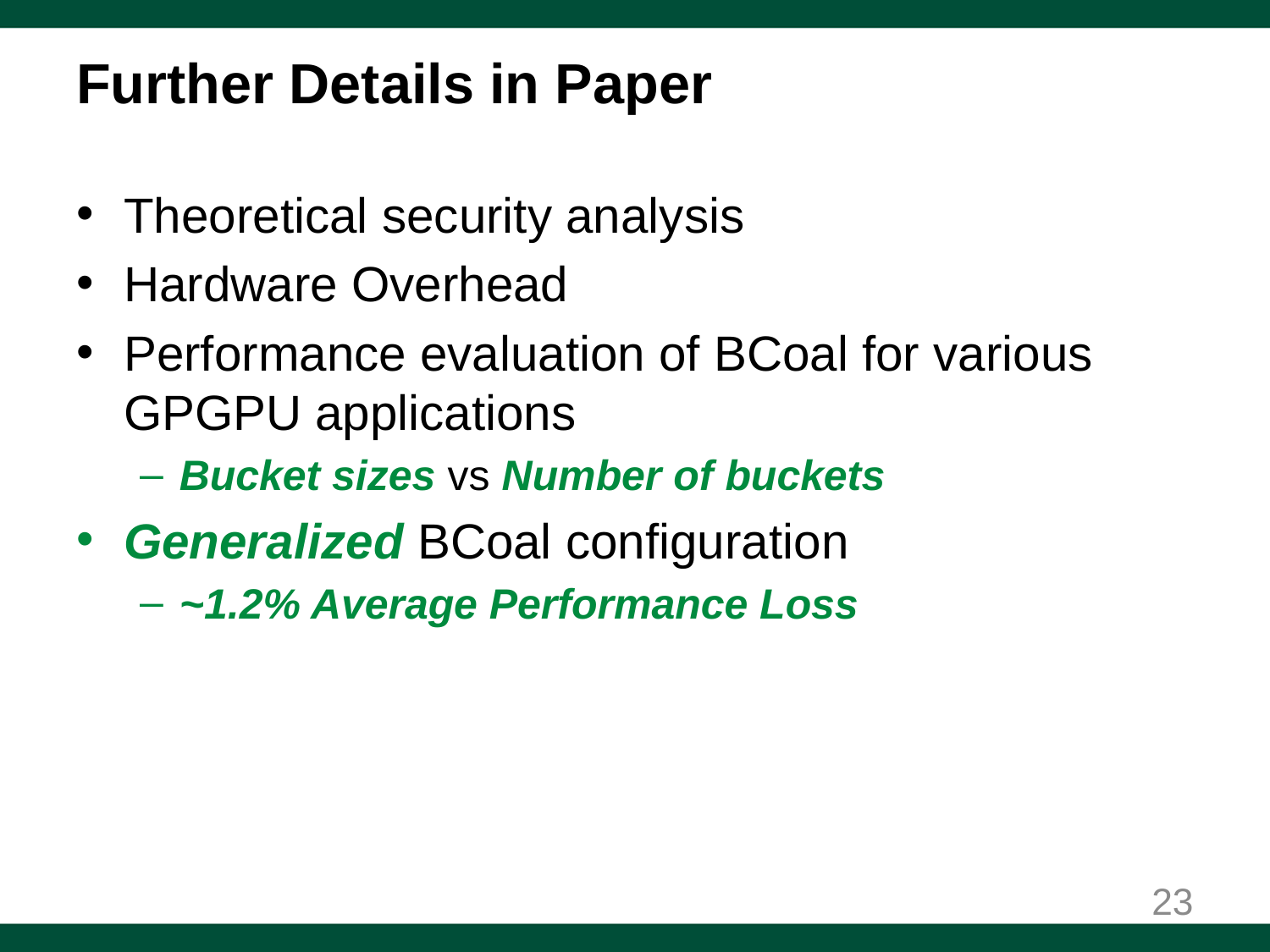

# Further Details in Paper
Theoretical security analysis
Hardware Overhead
Performance evaluation of BCoal for various GPGPU applications
Bucket sizes vs Number of buckets
Generalized BCoal configuration
~1.2% Average Performance Loss

23